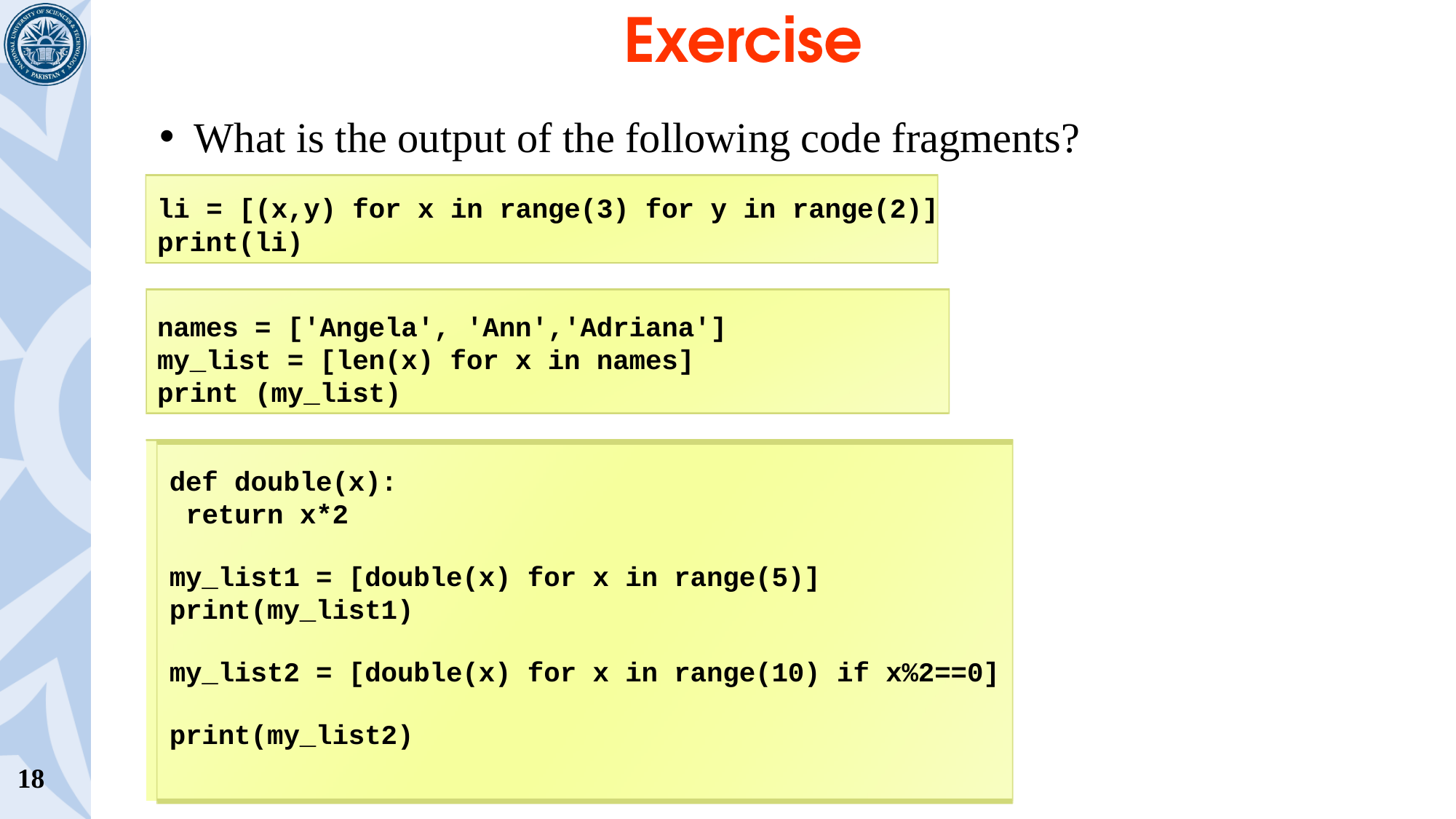

# Exercise
What is the output of the following code fragments?

li = [(x,y) for x in range(3) for y in range(2)] print(li)

names = ['Angela', 'Ann','Adriana']  my_list = [len(x) for x in names]   print (my_list)

def double(x):
 return x*2
my_list1 = [double(x) for x in range(5)]  print(my_list1)
my_list2 = [double(x) for x in range(10) if x%2==0]
print(my_list2)

18